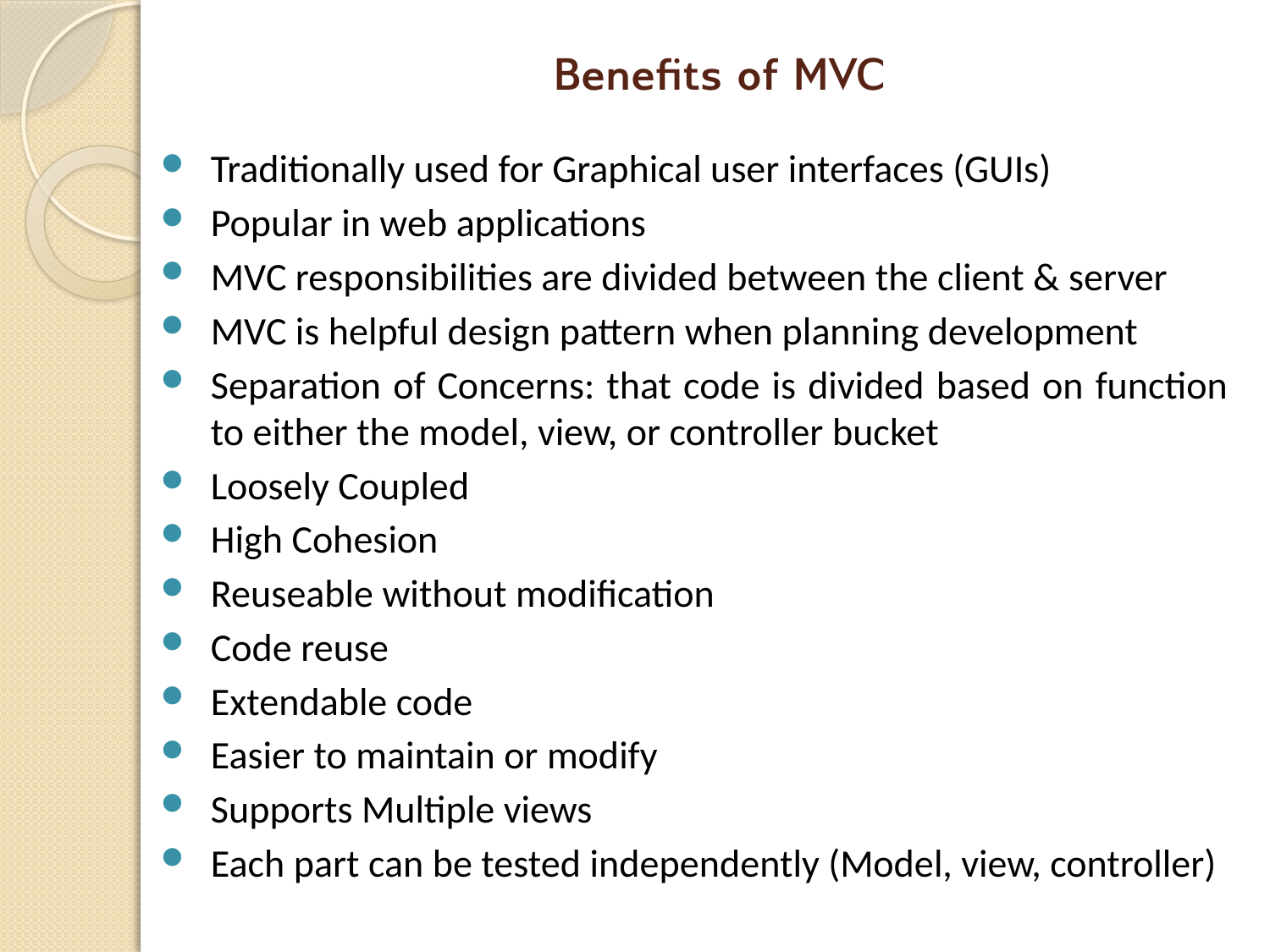

# Benefits of MVC
Traditionally used for Graphical user interfaces (GUIs)
Popular in web applications
MVC responsibilities are divided between the client & server
MVC is helpful design pattern when planning development
Separation of Concerns: that code is divided based on function to either the model, view, or controller bucket
Loosely Coupled
High Cohesion
Reuseable without modification
Code reuse
Extendable code
Easier to maintain or modify
Supports Multiple views
Each part can be tested independently (Model, view, controller)